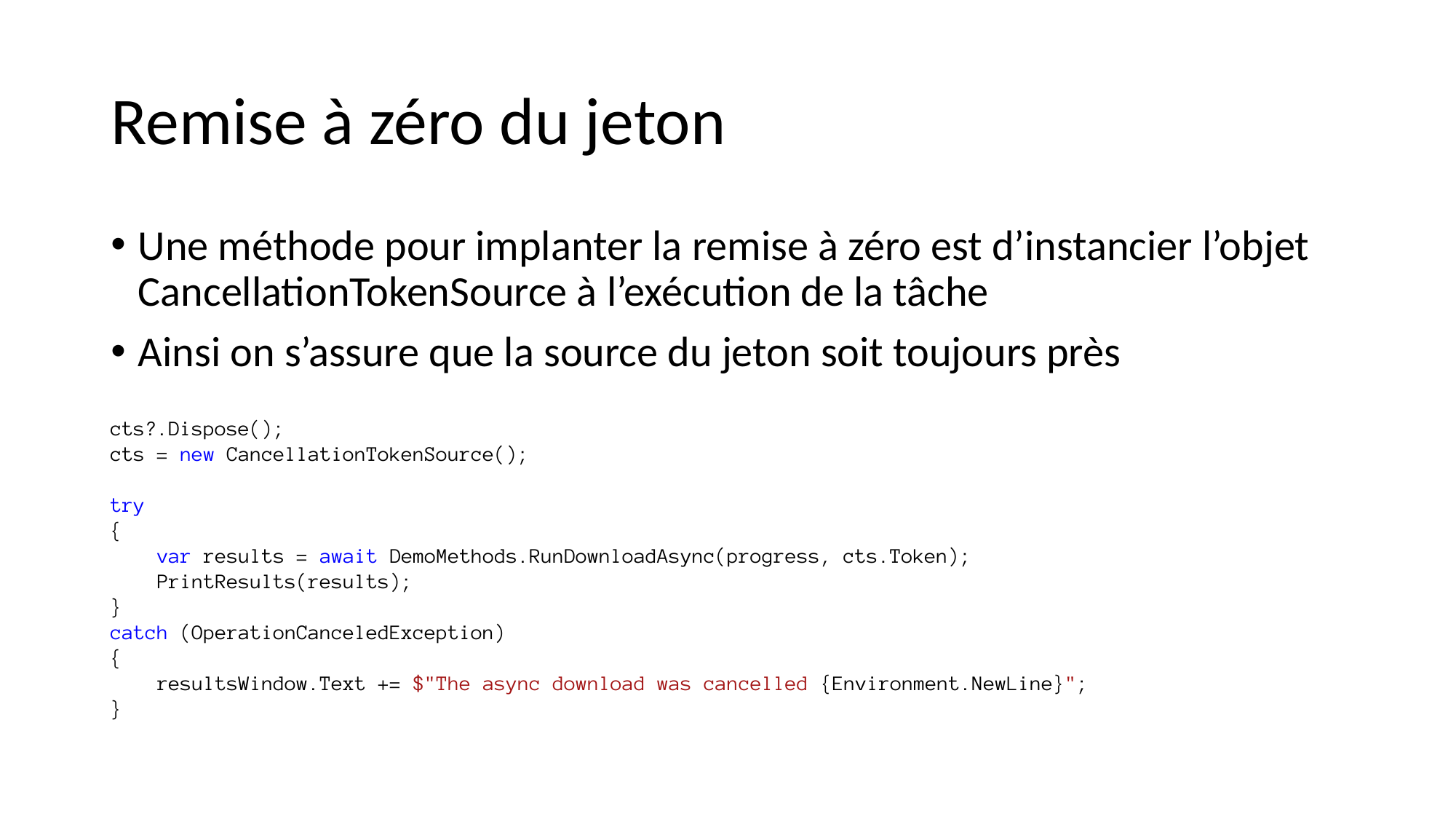

# Remise à zéro du jeton
Une méthode pour implanter la remise à zéro est d’instancier l’objet CancellationTokenSource à l’exécution de la tâche
Ainsi on s’assure que la source du jeton soit toujours près
cts?.Dispose();
cts = new CancellationTokenSource();

try
{
    var results = await DemoMethods.RunDownloadAsync(progress, cts.Token);
    PrintResults(results);
}
catch (OperationCanceledException)
{
    resultsWindow.Text += $"The async download was cancelled {Environment.NewLine}";
}